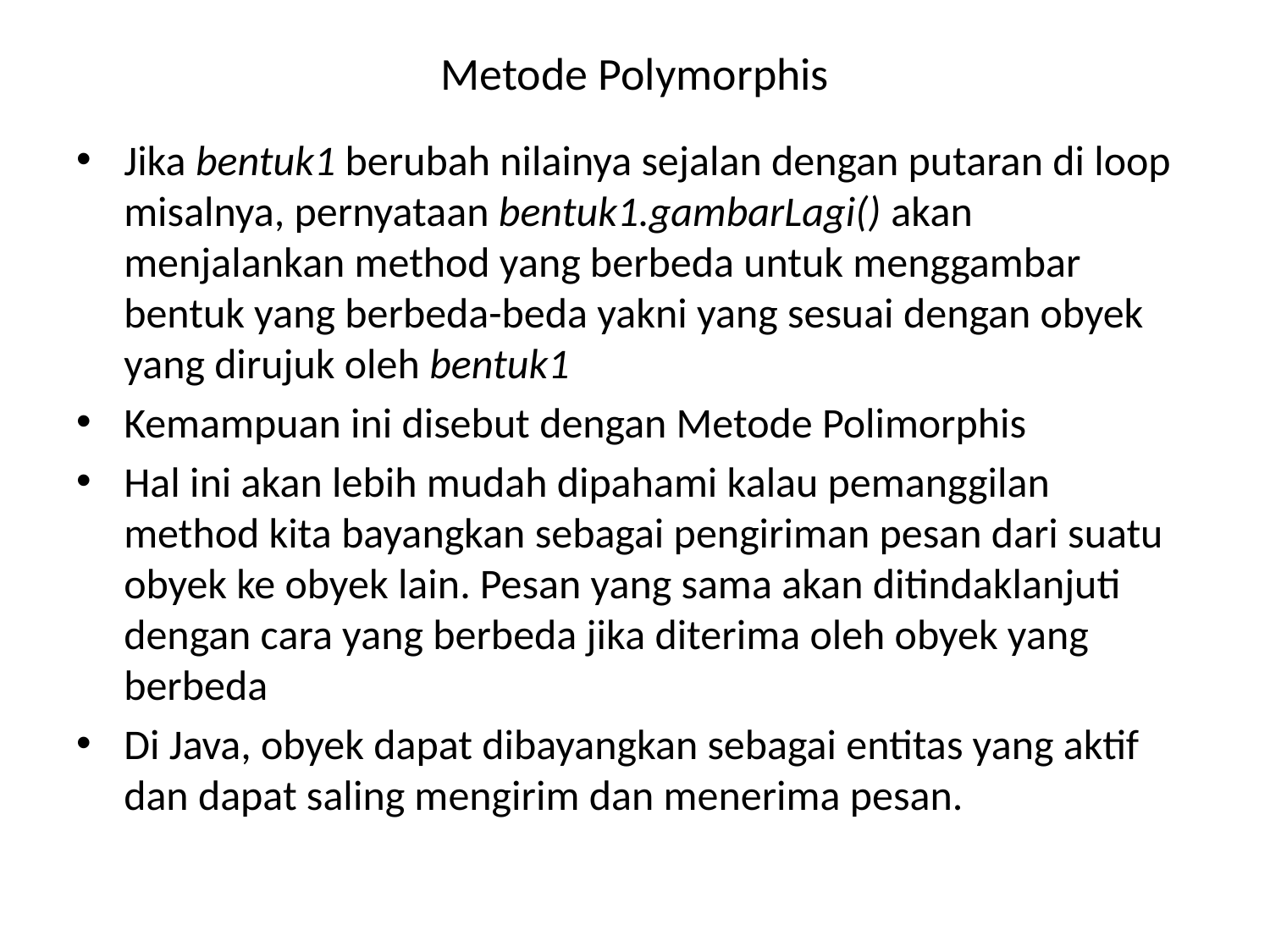

# Metode Polymorphis
Jika bentuk1 berubah nilainya sejalan dengan putaran di loop misalnya, pernyataan bentuk1.gambarLagi() akan menjalankan method yang berbeda untuk menggambar bentuk yang berbeda-beda yakni yang sesuai dengan obyek yang dirujuk oleh bentuk1
Kemampuan ini disebut dengan Metode Polimorphis
Hal ini akan lebih mudah dipahami kalau pemanggilan method kita bayangkan sebagai pengiriman pesan dari suatu obyek ke obyek lain. Pesan yang sama akan ditindaklanjuti dengan cara yang berbeda jika diterima oleh obyek yang berbeda
Di Java, obyek dapat dibayangkan sebagai entitas yang aktif dan dapat saling mengirim dan menerima pesan.